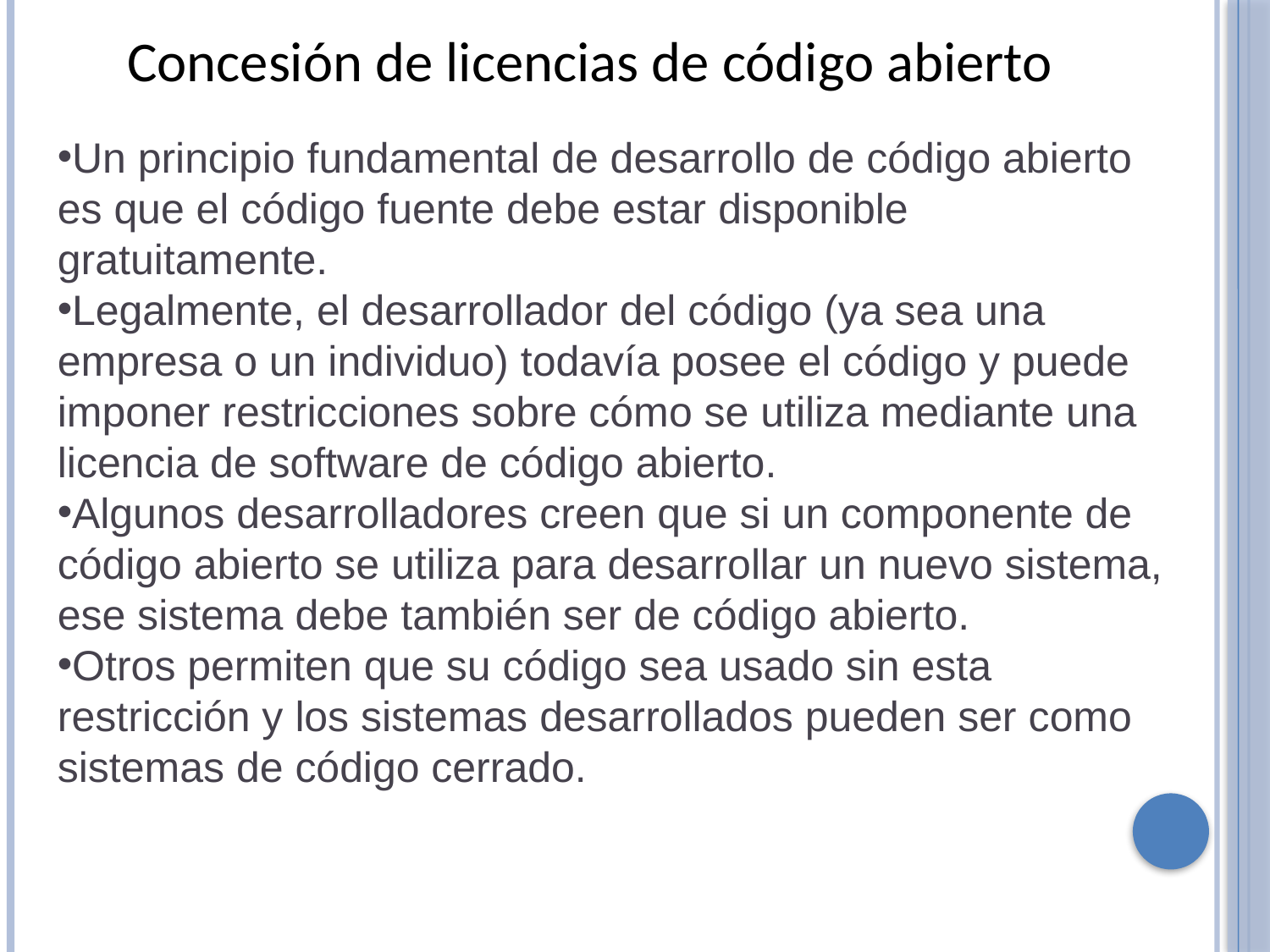

Concesión de licencias de código abierto

Un principio fundamental de desarrollo de código abierto es que el código fuente debe estar disponible gratuitamente.
Legalmente, el desarrollador del código (ya sea una empresa o un individuo) todavía posee el código y puede imponer restricciones sobre cómo se utiliza mediante una licencia de software de código abierto.
Algunos desarrolladores creen que si un componente de código abierto se utiliza para desarrollar un nuevo sistema, ese sistema debe también ser de código abierto.
Otros permiten que su código sea usado sin esta restricción y los sistemas desarrollados pueden ser como sistemas de código cerrado.